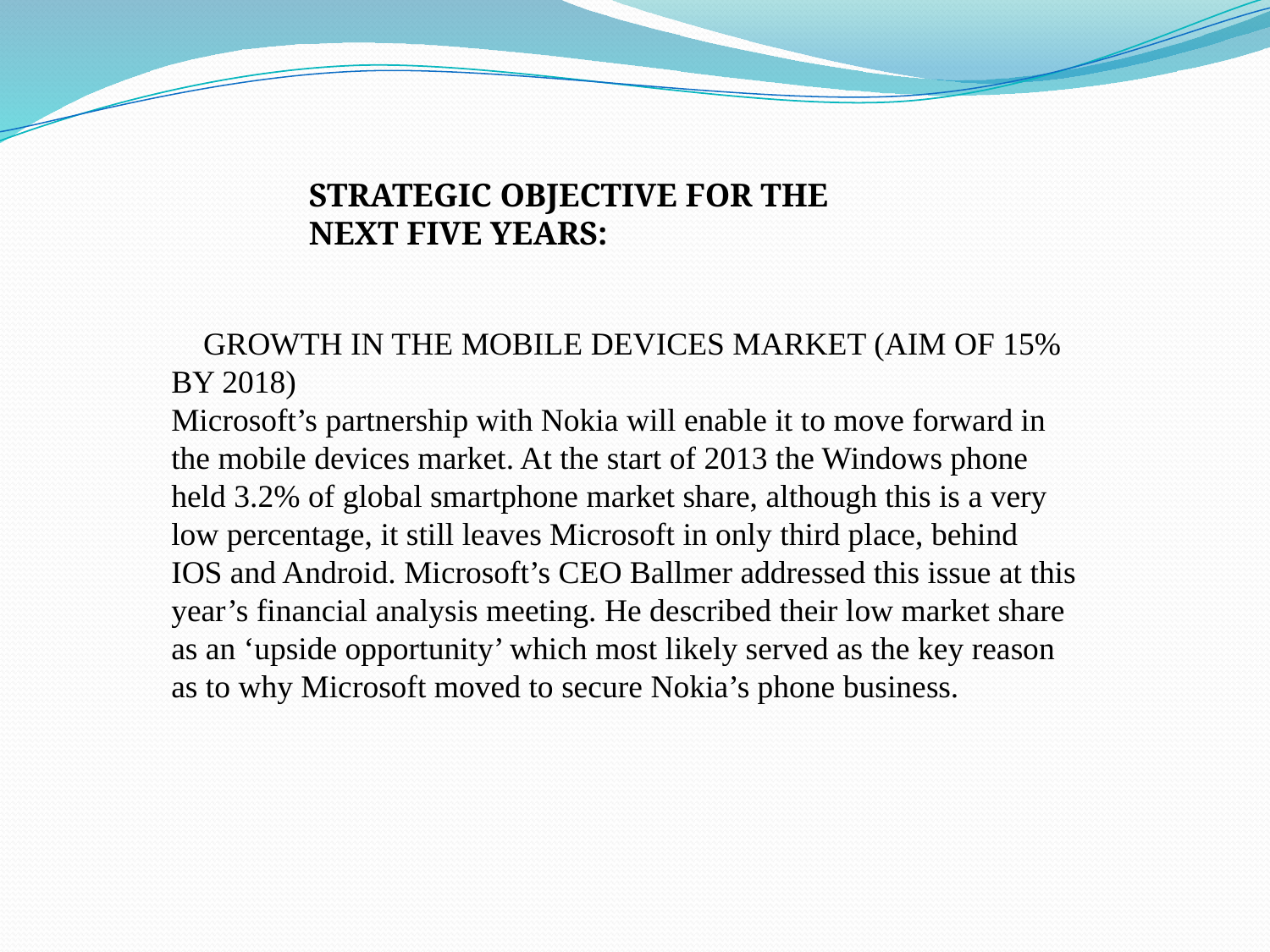

STRATEGIC OBJECTIVE FOR THE NEXT FIVE YEARS:
    GROWTH IN THE MOBILE DEVICES MARKET (AIM OF 15% BY 2018)
Microsoft’s partnership with Nokia will enable it to move forward in the mobile devices market. At the start of 2013 the Windows phone held 3.2% of global smartphone market share, although this is a very low percentage, it still leaves Microsoft in only third place, behind IOS and Android. Microsoft’s CEO Ballmer addressed this issue at this year’s financial analysis meeting. He described their low market share as an ‘upside opportunity’ which most likely served as the key reason as to why Microsoft moved to secure Nokia’s phone business.